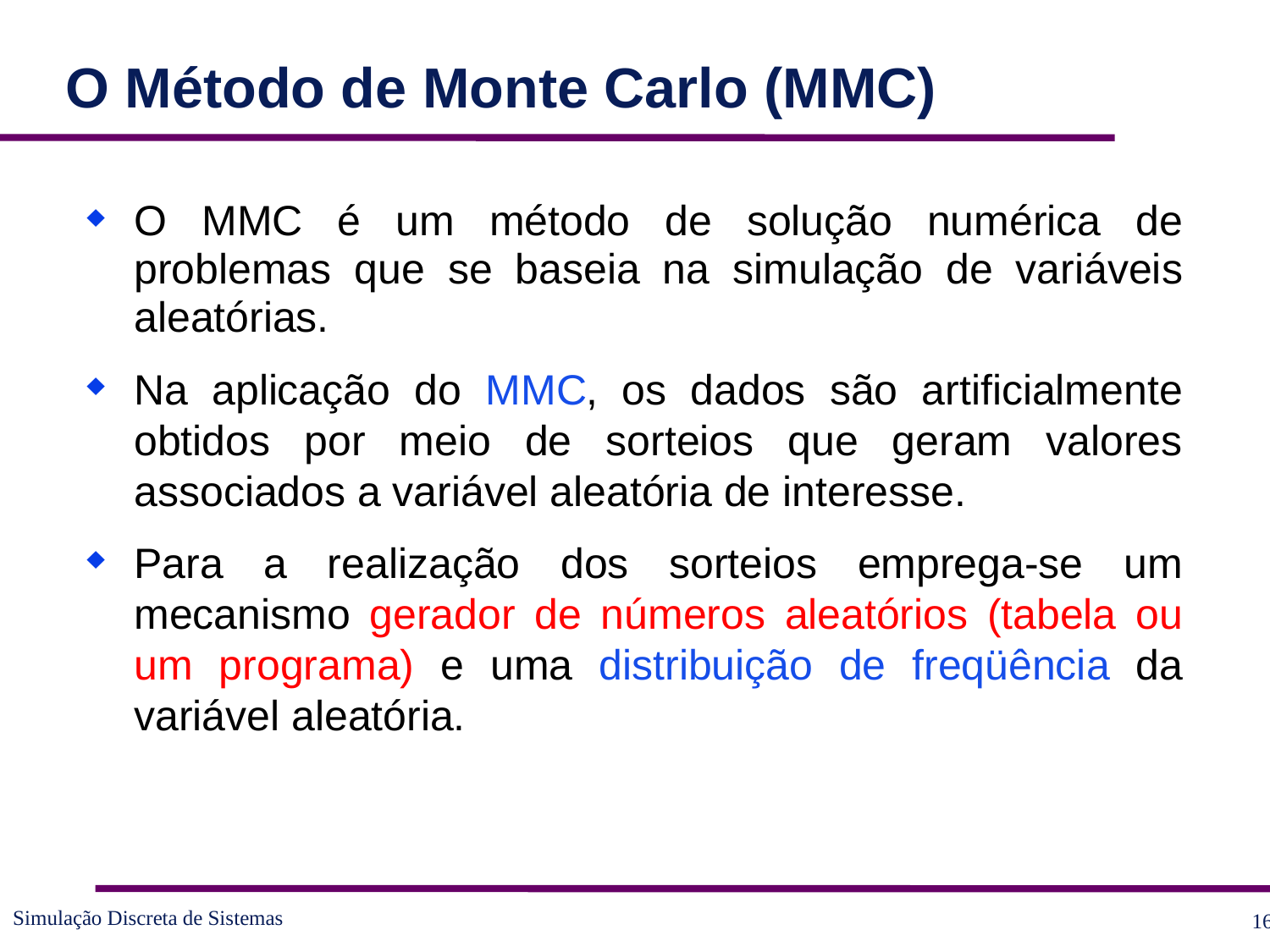

# O Método de Monte Carlo (MMC)
O MMC é um método de solução numérica de problemas que se baseia na simulação de variáveis aleatórias.
Na aplicação do MMC, os dados são artificialmente obtidos por meio de sorteios que geram valores associados a variável aleatória de interesse.
Para a realização dos sorteios emprega-se um mecanismo gerador de números aleatórios (tabela ou um programa) e uma distribuição de freqüência da variável aleatória.